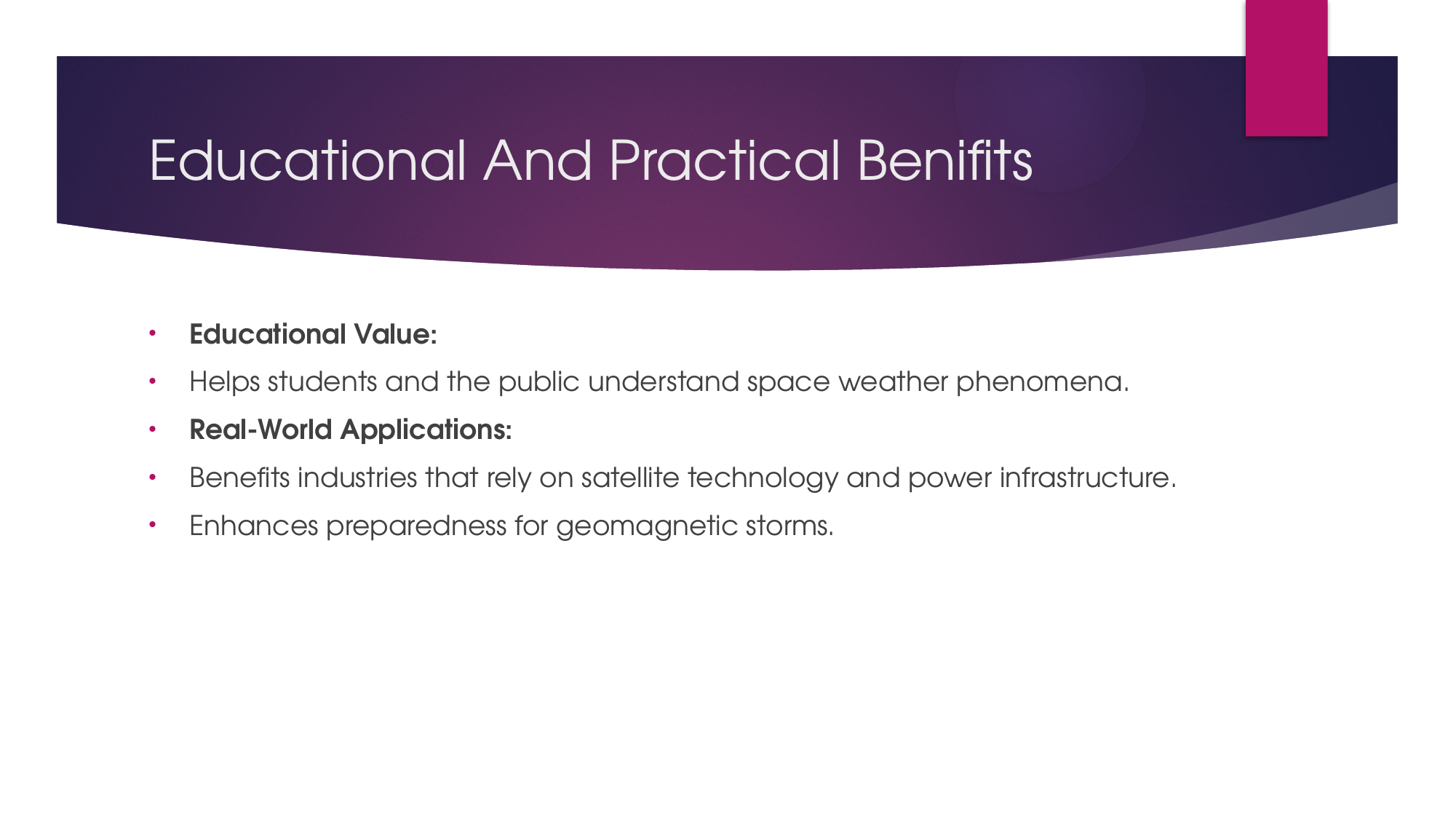

# Educational And Practical Benifits
Educational Value:
Helps students and the public understand space weather phenomena.
Real-World Applications:
Benefits industries that rely on satellite technology and power infrastructure.
Enhances preparedness for geomagnetic storms.